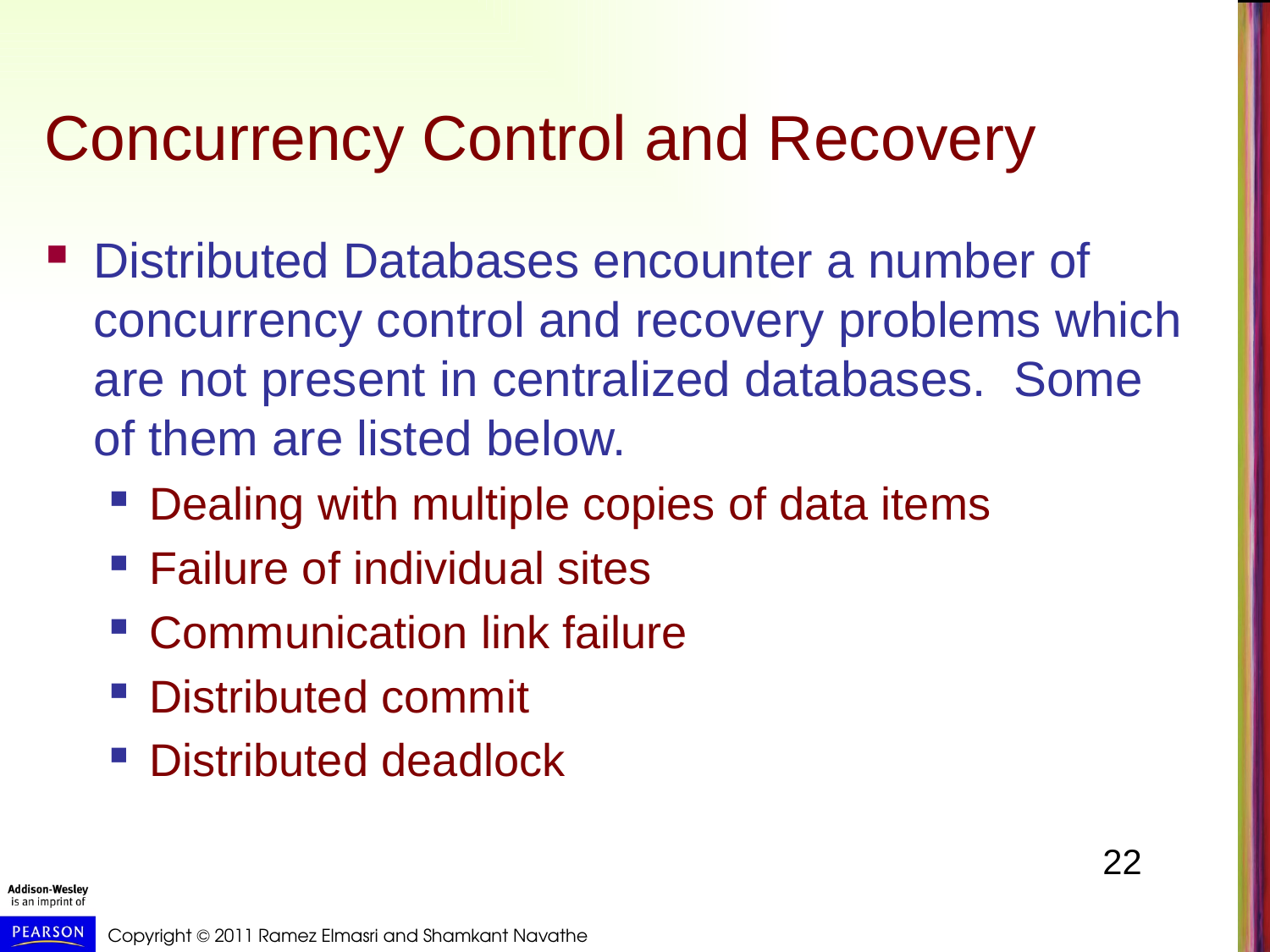

# Concurrency Control and Recovery
Distributed Databases encounter a number of concurrency control and recovery problems which are not present in centralized databases.  Some of them are listed below.
Dealing with multiple copies of data items
Failure of individual sites
Communication link failure
Distributed commit
Distributed deadlock
22